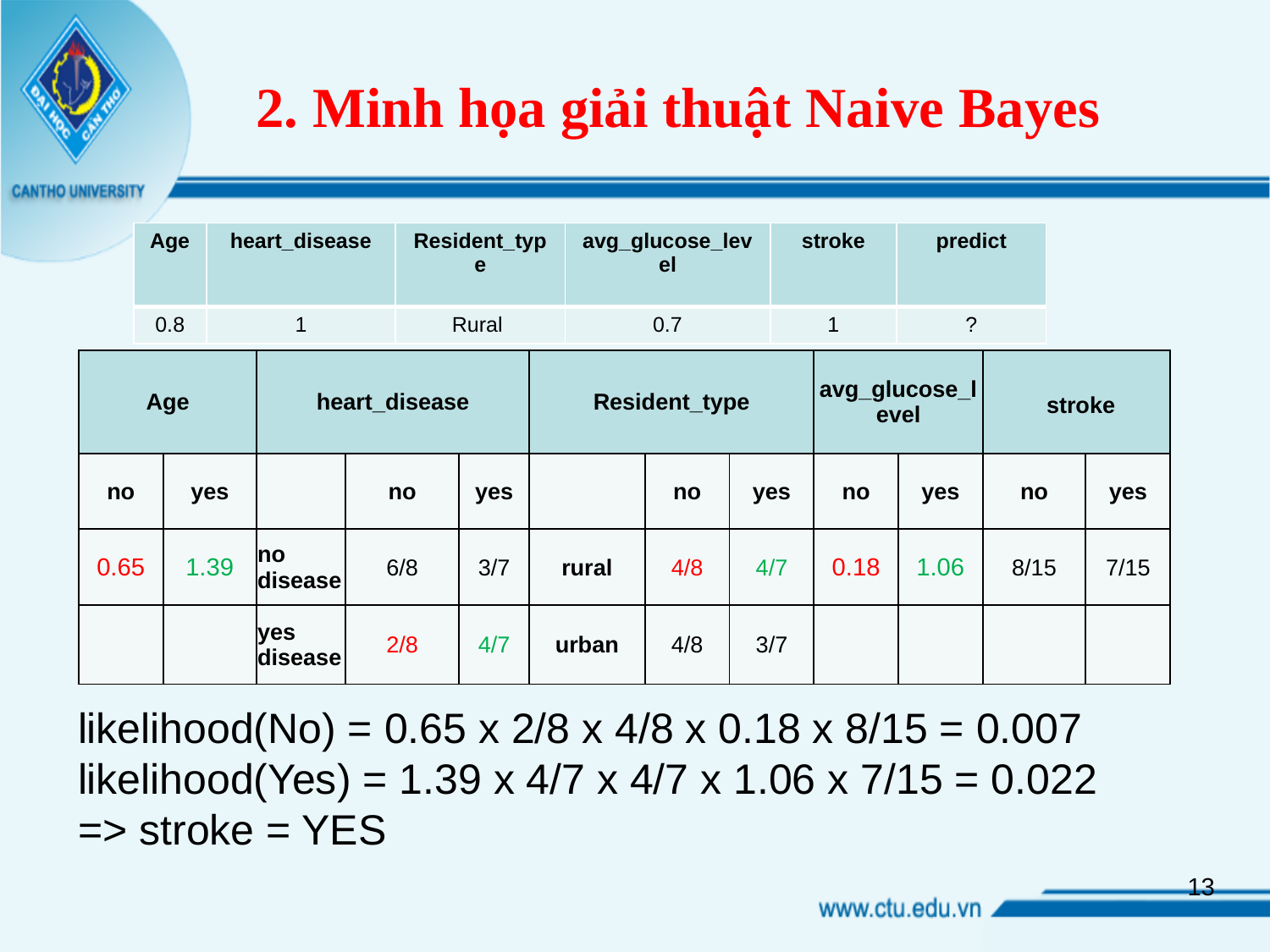

# 2. Minh họa giải thuật Naive Bayes
| Age | heart\_disease | Resident\_type | avg\_glucose\_level | stroke | predict |
| --- | --- | --- | --- | --- | --- |
| 0.8 | 1 | Rural | 0.7 | 1 | ? |
| Age |  | heart\_disease | heart\_disease |  | Resident\_type | Resident\_type |  | avg\_glucose\_level | avg\_glucose\_level | stroke |  |
| --- | --- | --- | --- | --- | --- | --- | --- | --- | --- | --- | --- |
| no | yes |  | no | yes |  | no | yes | no | yes | no | yes |
| 0.65 | 1.39 | no disease | 6/8 | 3/7 | rural | 4/8 | 4/7 | 0.18 | 1.06 | 8/15 | 7/15 |
|  |  | yes disease | 2/8 | 4/7 | urban | 4/8 | 3/7 |  |  |  |  |
likelihood(No) = 0.65 x 2/8 x 4/8 x 0.18 x 8/15 = 0.007
likelihood(Yes) = 1.39 x 4/7 x 4/7 x 1.06 x 7/15 = 0.022
=> stroke = YES
13